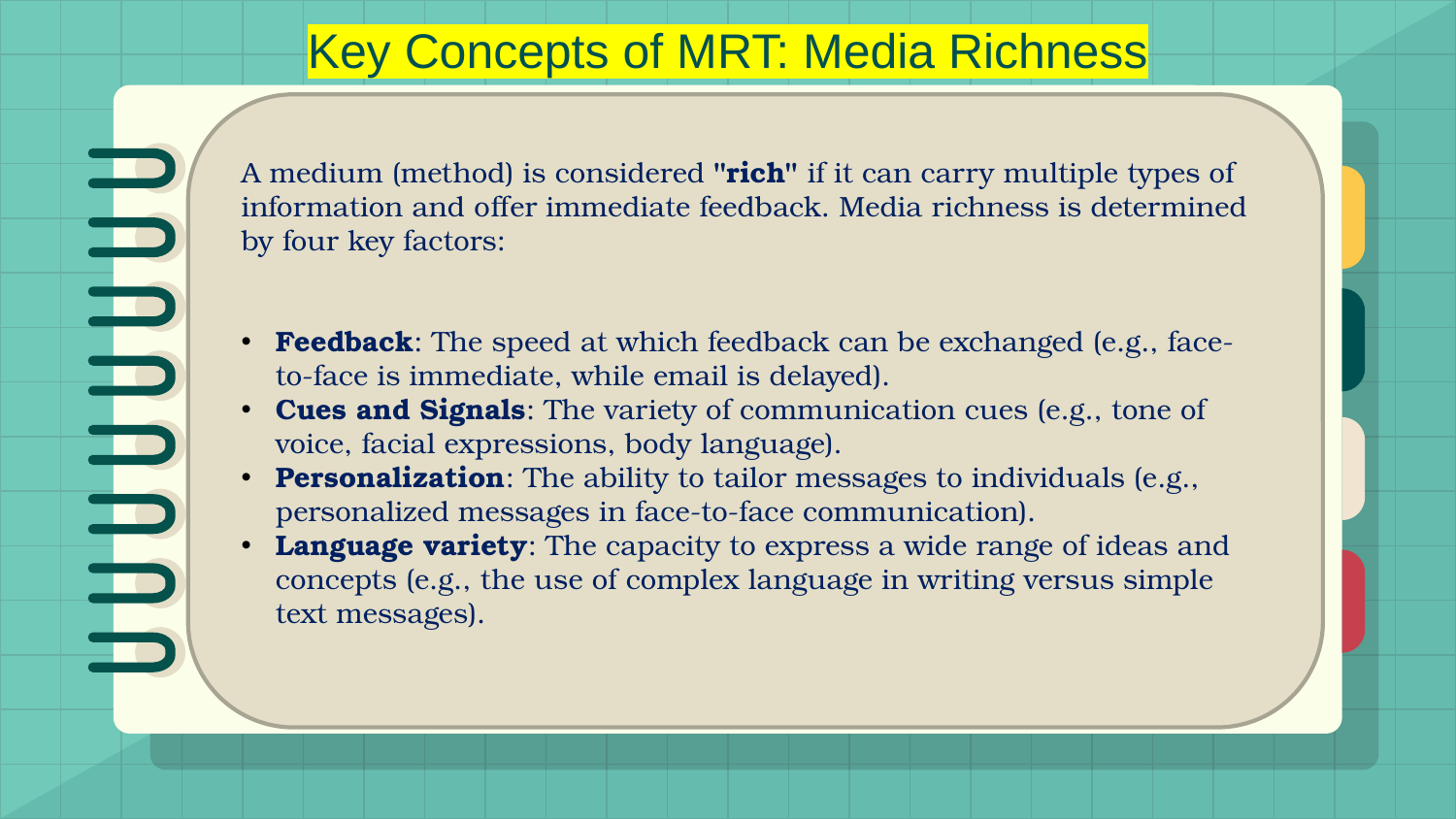

# Key Concepts of MRT: Media Richness

A medium (method) is considered "rich" if it can carry multiple types of information and offer immediate feedback. Media richness is determined by four key factors:

Feedback: The speed at which feedback can be exchanged (e.g., face-to-face is immediate, while email is delayed).
Cues and Signals: The variety of communication cues (e.g., tone of voice, facial expressions, body language).
Personalization: The ability to tailor messages to individuals (e.g., personalized messages in face-to-face communication).
Language variety: The capacity to express a wide range of ideas and concepts (e.g., the use of complex language in writing versus simple text messages).